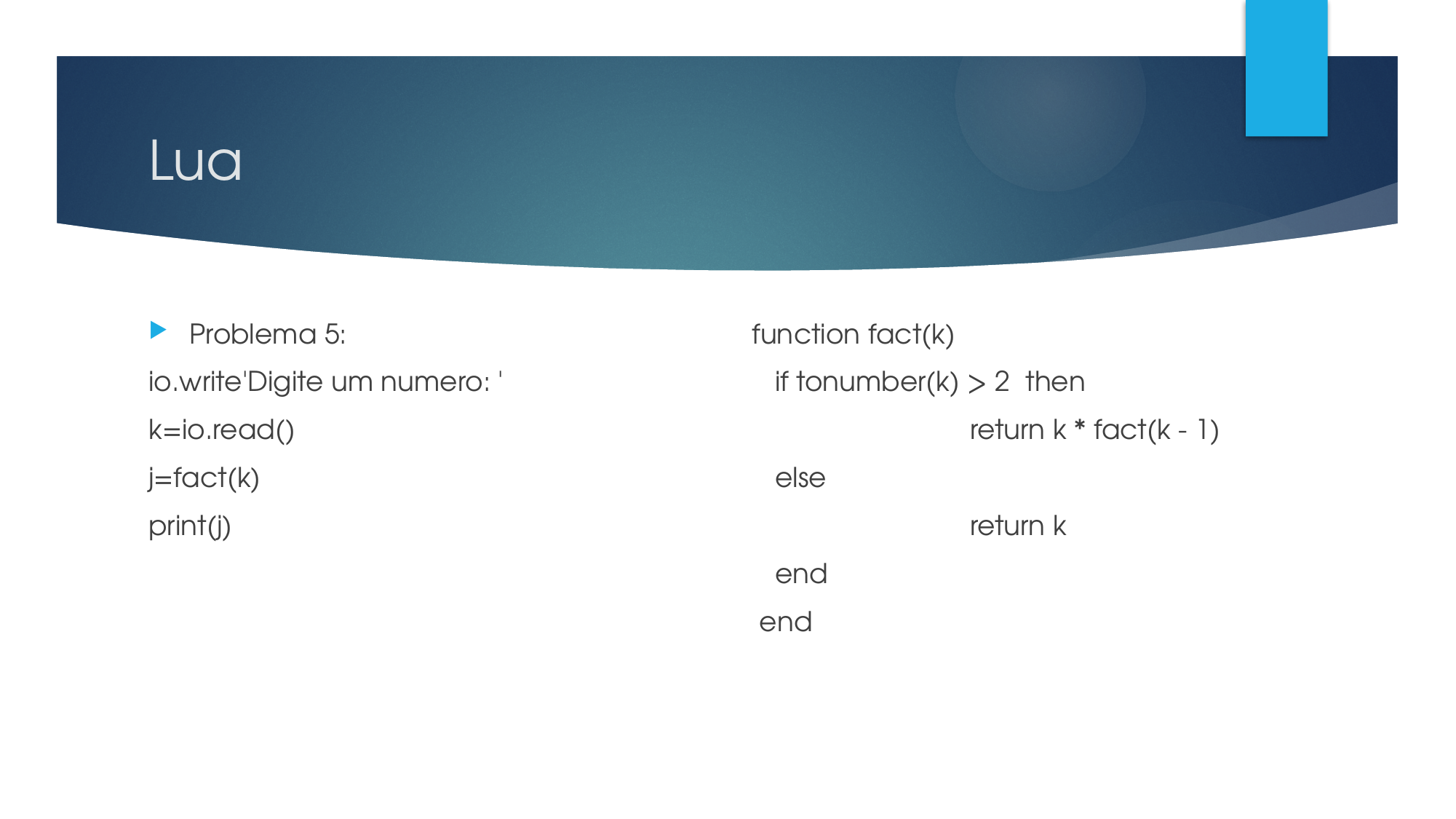

# Lua
Problema 5:
io.write'Digite um numero: '
k=io.read()
j=fact(k)
print(j)

function fact(k)
   if tonumber(k) > 2  then
		return k * fact(k - 1)
   else
		return k
   end
 end